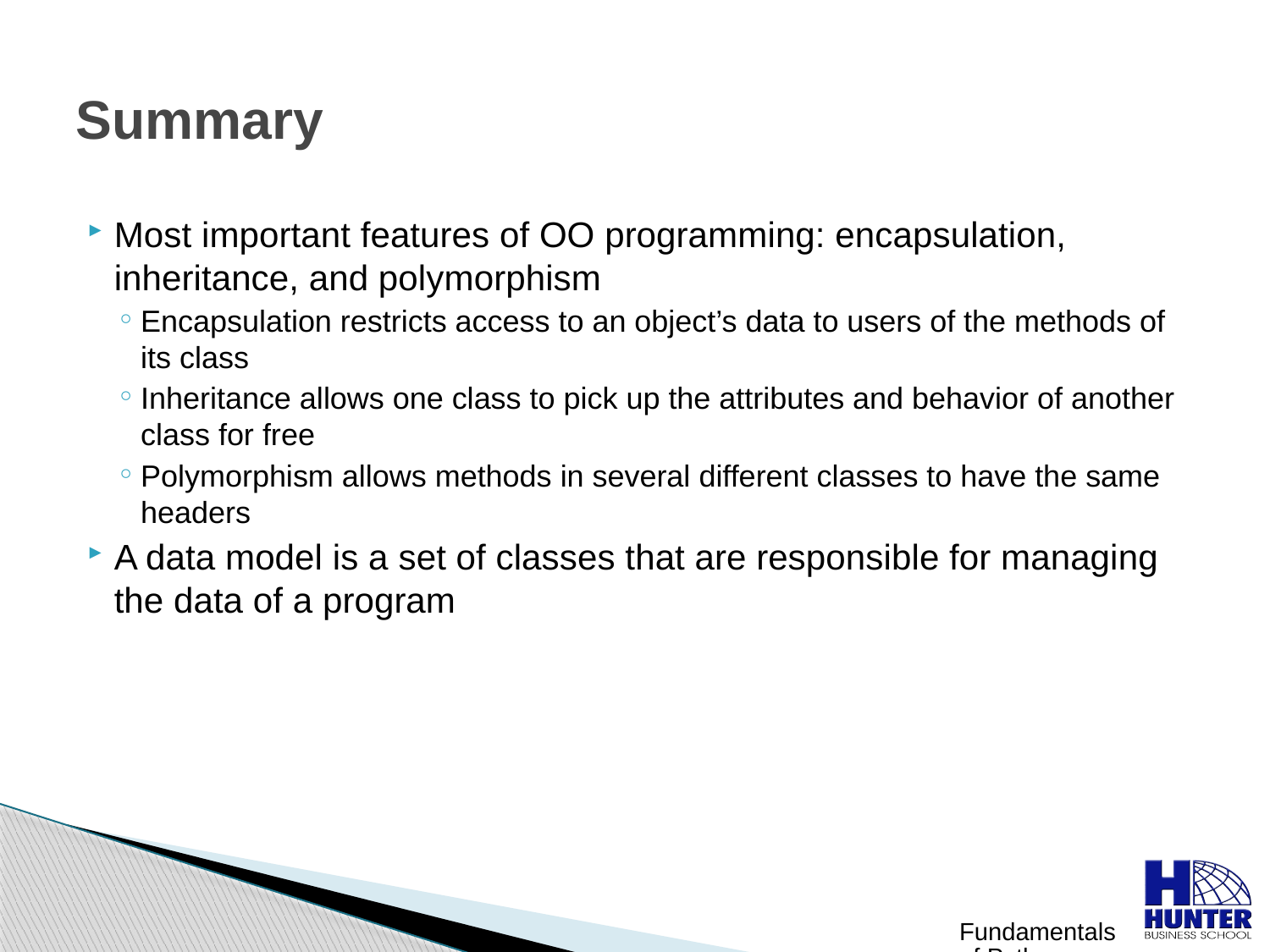

# Summary
Most important features of OO programming: encapsulation, inheritance, and polymorphism
Encapsulation restricts access to an object’s data to users of the methods of its class
Inheritance allows one class to pick up the attributes and behavior of another class for free
Polymorphism allows methods in several different classes to have the same headers
A data model is a set of classes that are responsible for managing the data of a program
Fundamentals of Python